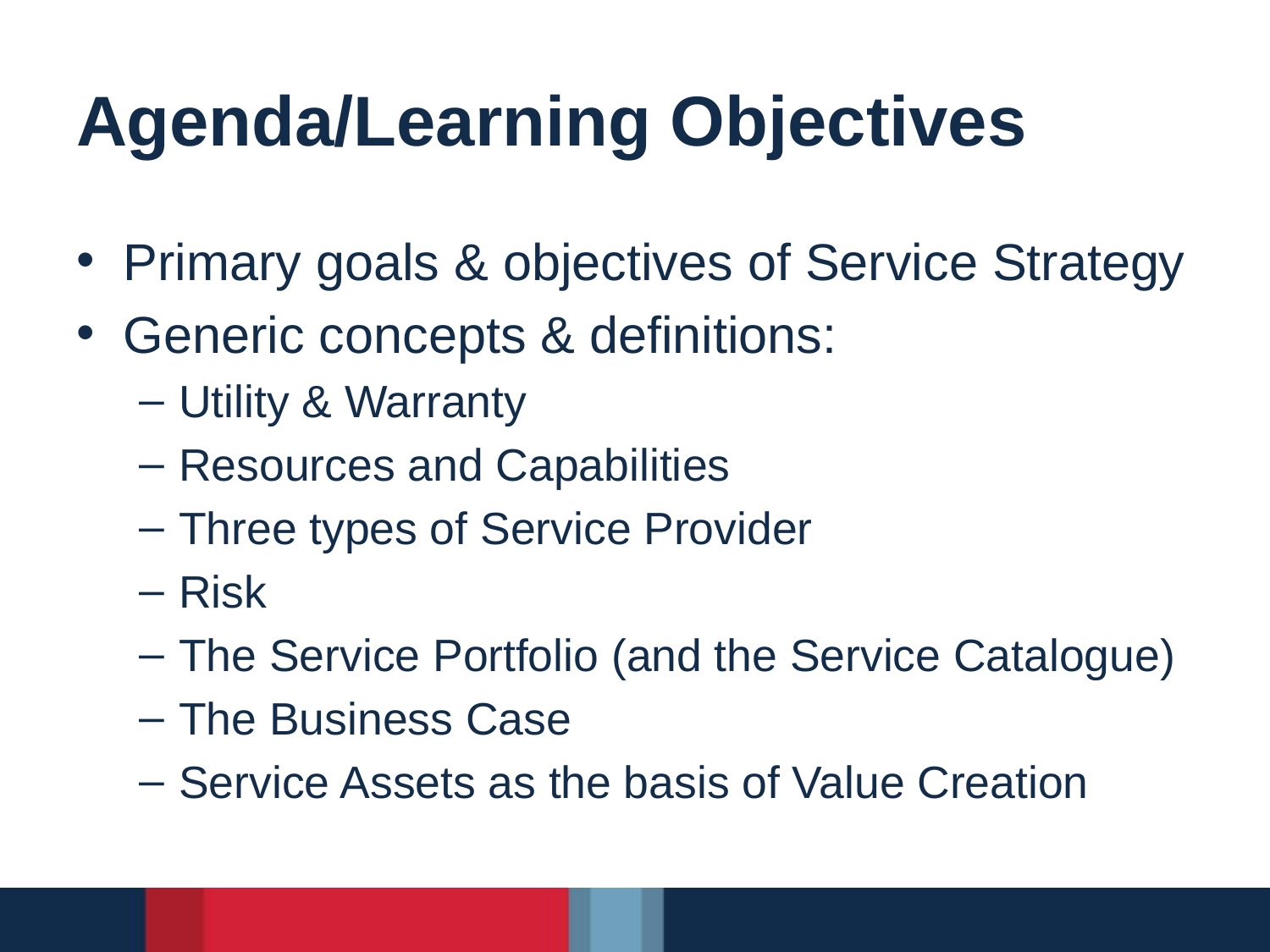

# Agenda/Learning Objectives
Primary goals & objectives of Service Strategy
Generic concepts & definitions:
Utility & Warranty
Resources and Capabilities
Three types of Service Provider
Risk
The Service Portfolio (and the Service Catalogue)
The Business Case
Service Assets as the basis of Value Creation